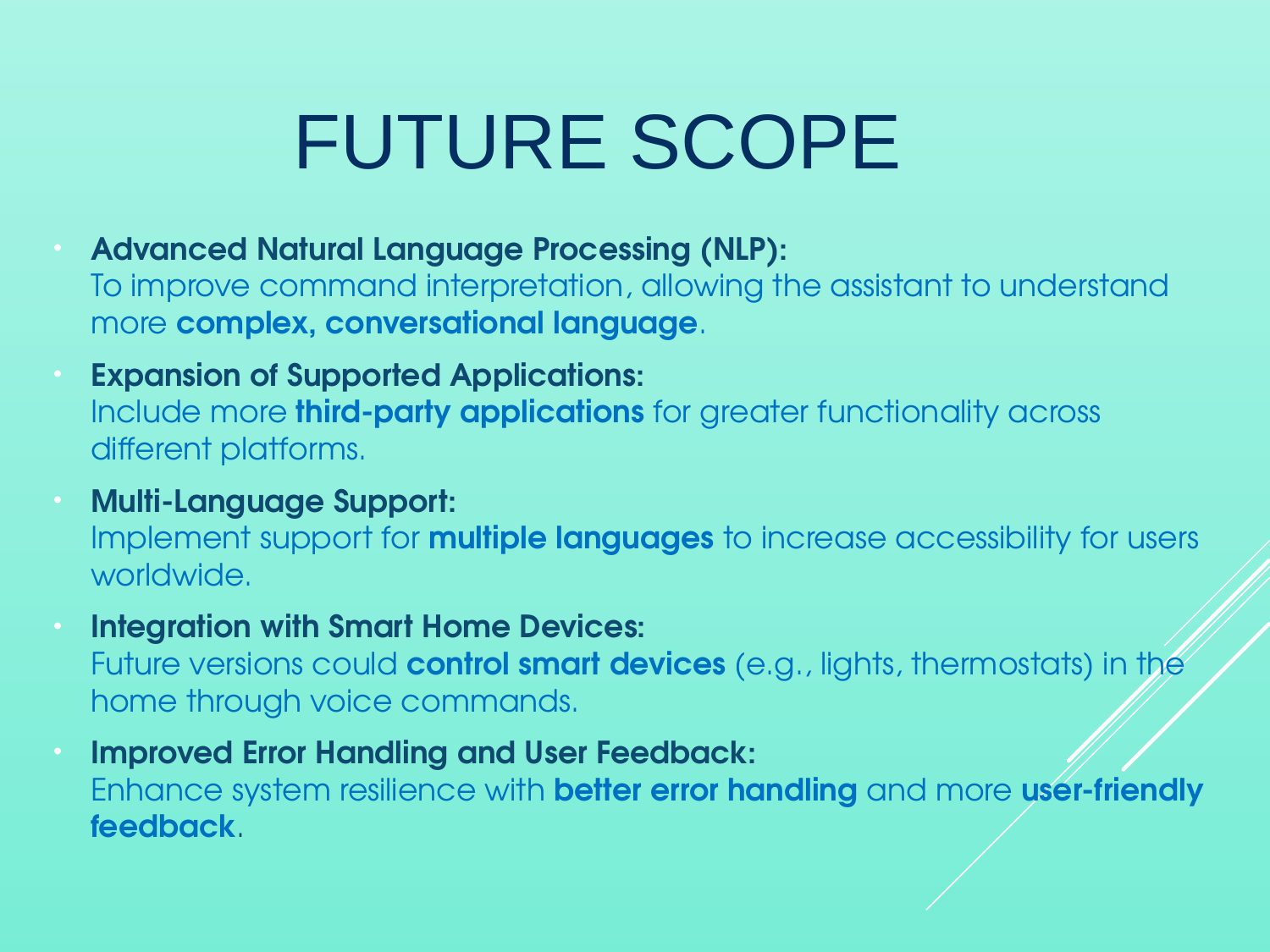

# Future scope
Advanced Natural Language Processing (NLP):
To improve command interpretation, allowing the assistant to understand more complex, conversational language.
Expansion of Supported Applications:
Include more third-party applications for greater functionality across different platforms.
Multi-Language Support:
Implement support for multiple languages to increase accessibility for users worldwide.
Integration with Smart Home Devices:
Future versions could control smart devices (e.g., lights, thermostats) in the home through voice commands.
Improved Error Handling and User Feedback:
Enhance system resilience with better error handling and more user-friendly feedback.